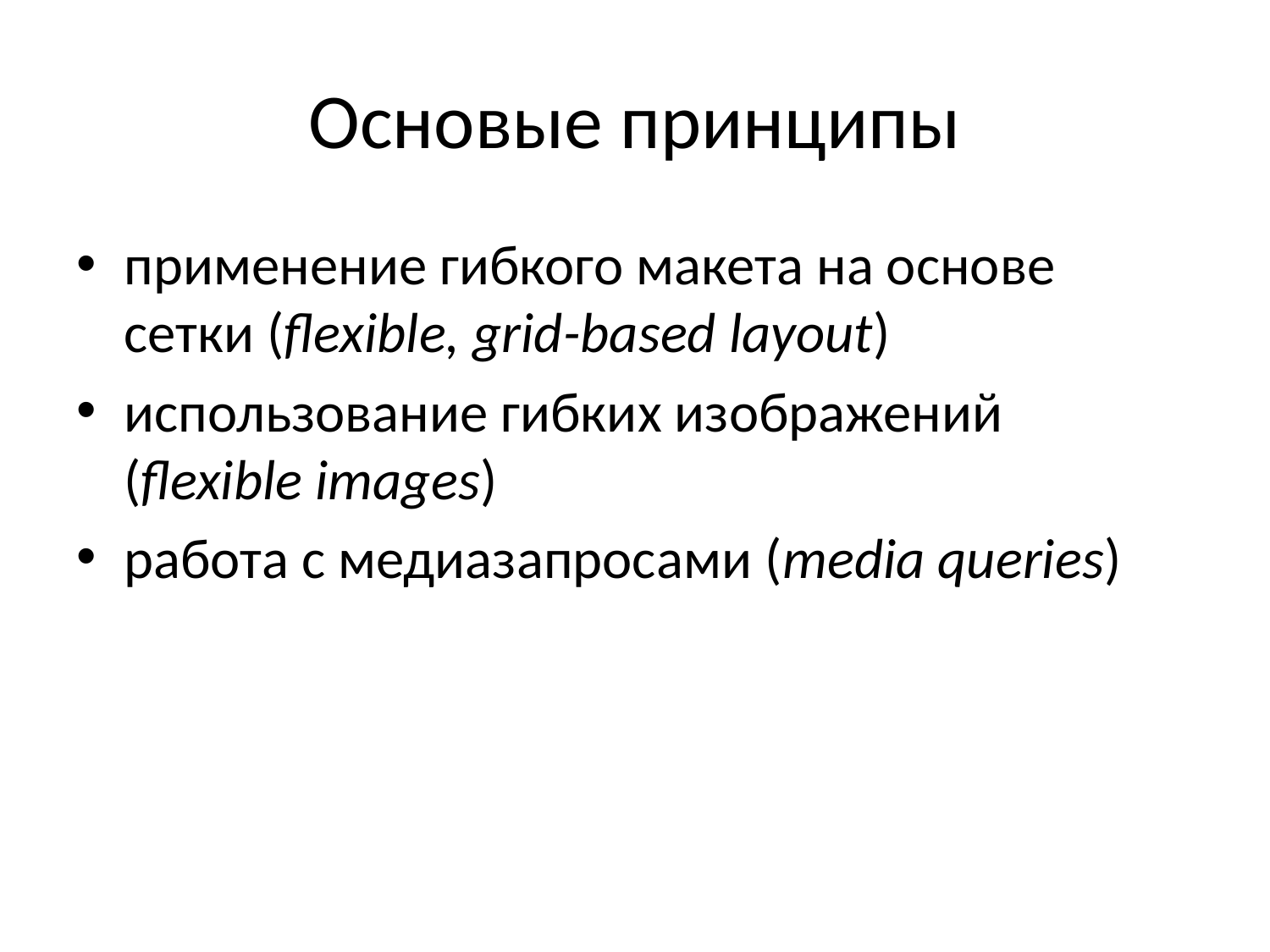

# Основые принципы
применение гибкого макета на основе сетки (flexible, grid-based layout)
использование гибких изображений (flexible images)
работа с медиазапросами (media queries)